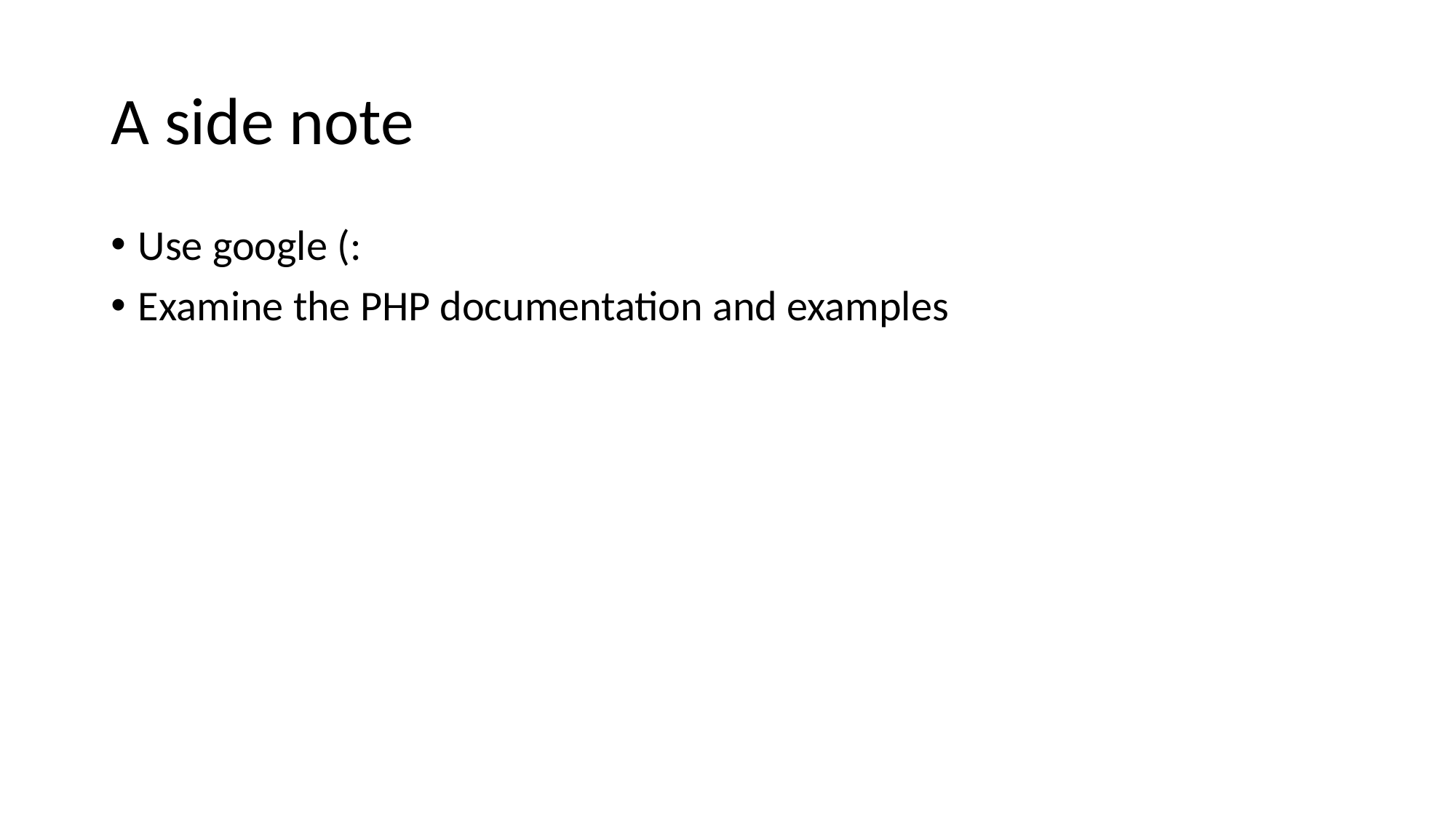

# A side note
Use google (:
Examine the PHP documentation and examples